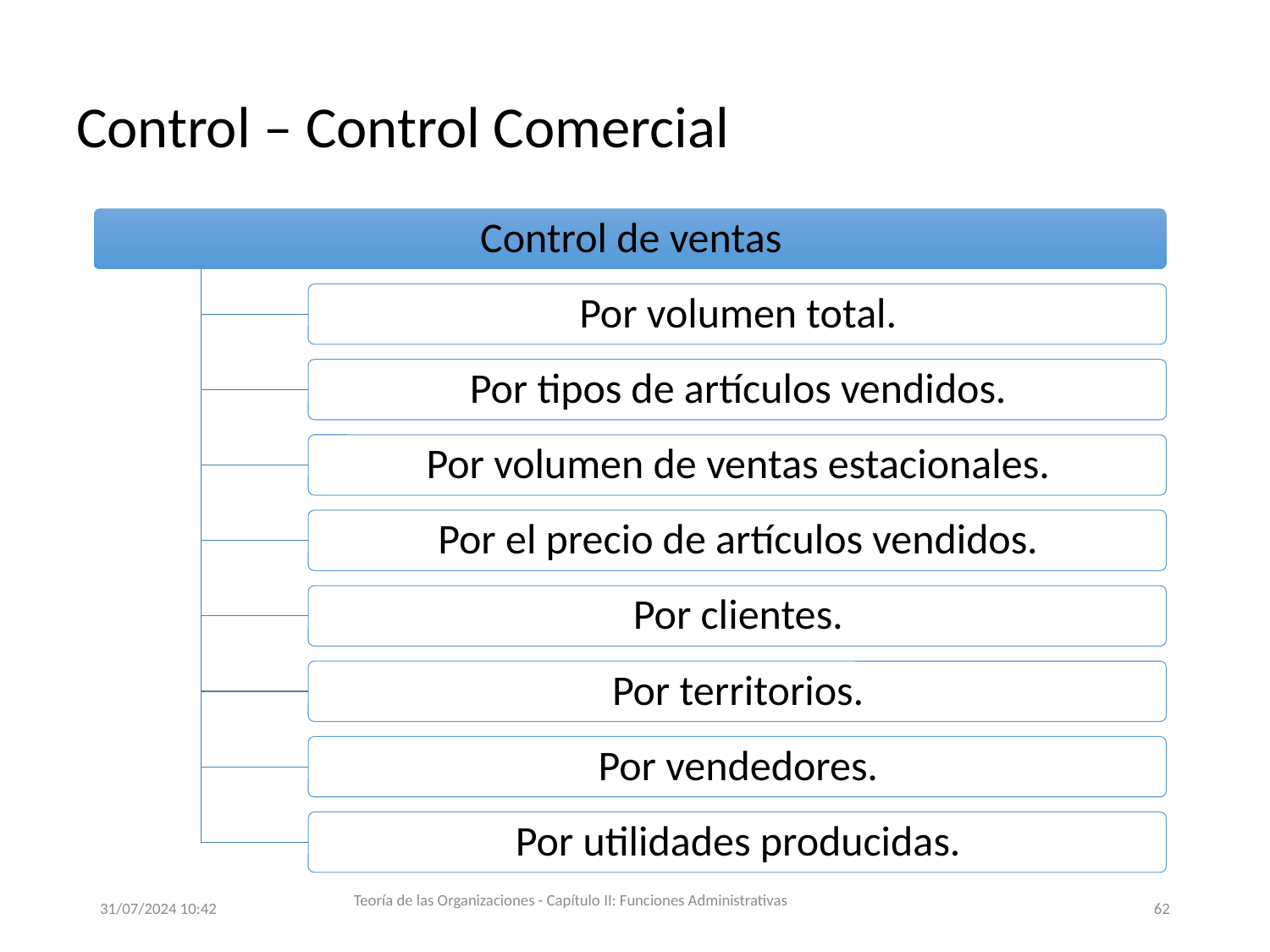

# Control – Control Comercial
Control de ventas
Por volumen total.
Por tipos de artículos vendidos.
Por volumen de ventas estacionales.
Por el precio de artículos vendidos.
Por clientes.
Por territorios.
Por vendedores.
Por utilidades producidas.
Teoría de las Organizaciones - Capítulo II: Funciones Administrativas
31/07/2024 10:42
62